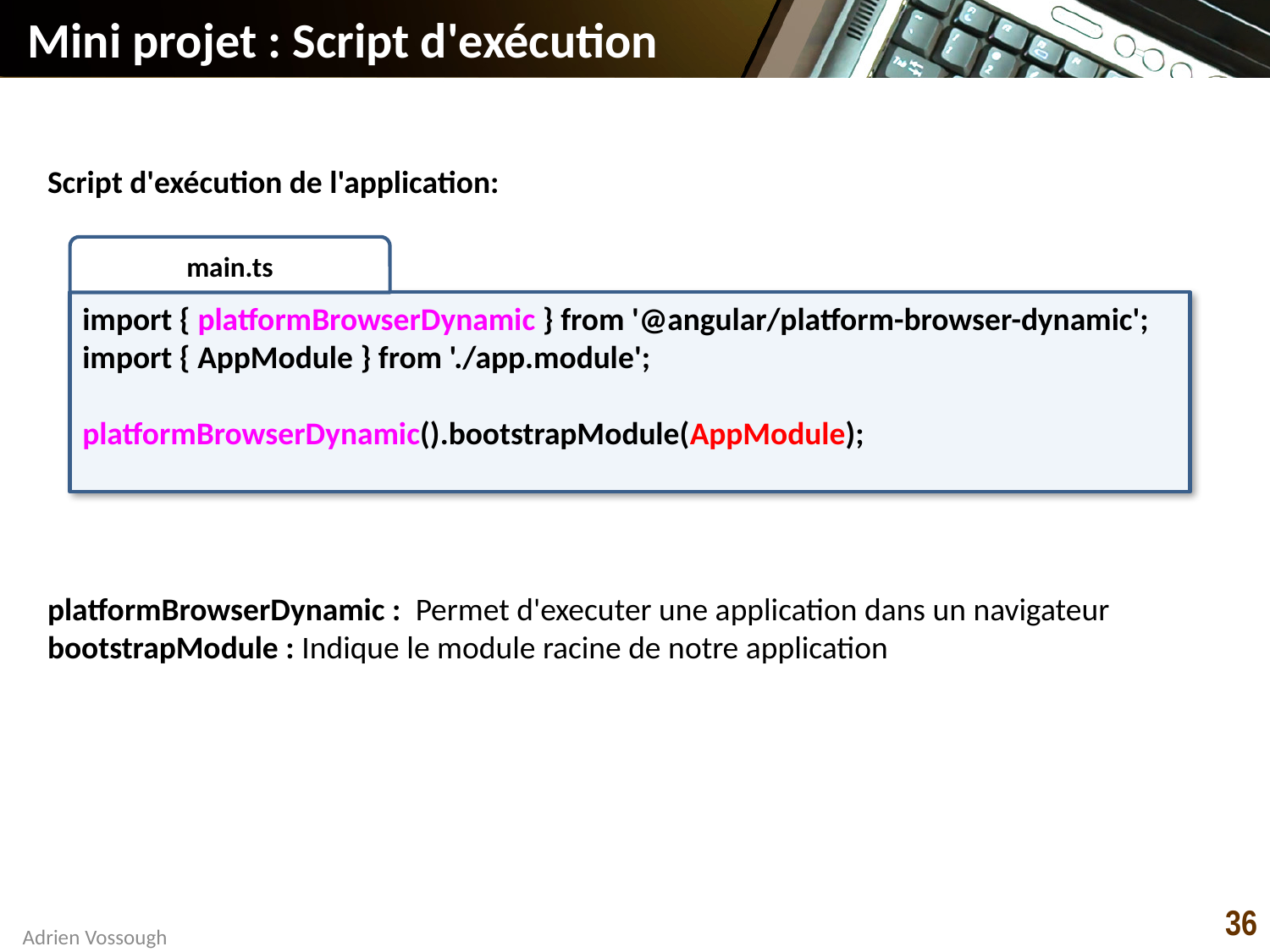

# Mini projet : Script d'exécution
Script d'exécution de l'application:
main.ts
import { platformBrowserDynamic } from '@angular/platform-browser-dynamic';
import { AppModule } from './app.module';

platformBrowserDynamic().bootstrapModule(AppModule);
platformBrowserDynamic :  Permet d'executer une application dans un navigateur
bootstrapModule : Indique le module racine de notre application
36
Adrien Vossough